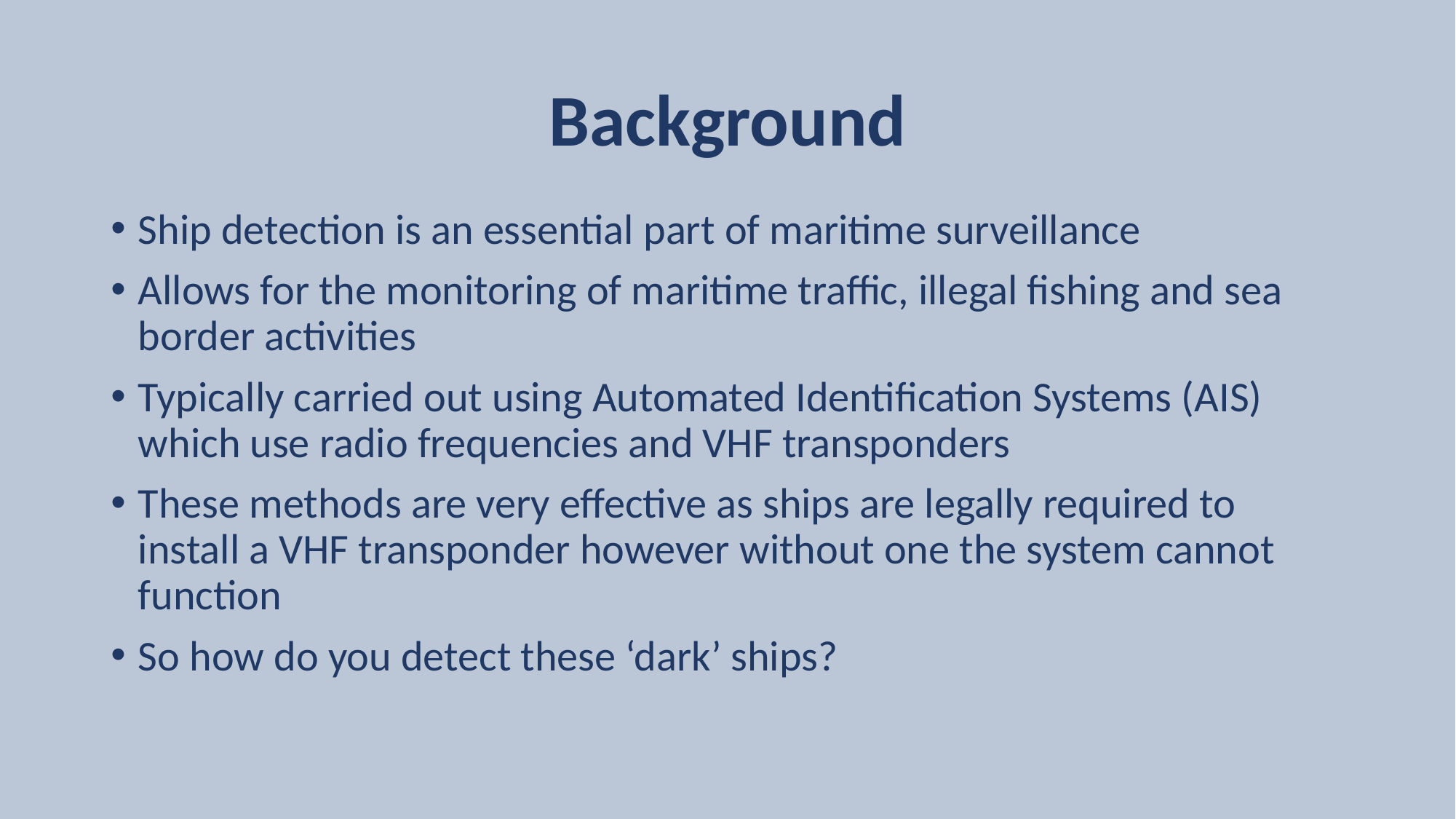

# Background
Ship detection is an essential part of maritime surveillance
Allows for the monitoring of maritime traffic, illegal fishing and sea border activities
Typically carried out using Automated Identification Systems (AIS) which use radio frequencies and VHF transponders
These methods are very effective as ships are legally required to install a VHF transponder however without one the system cannot function
So how do you detect these ‘dark’ ships?